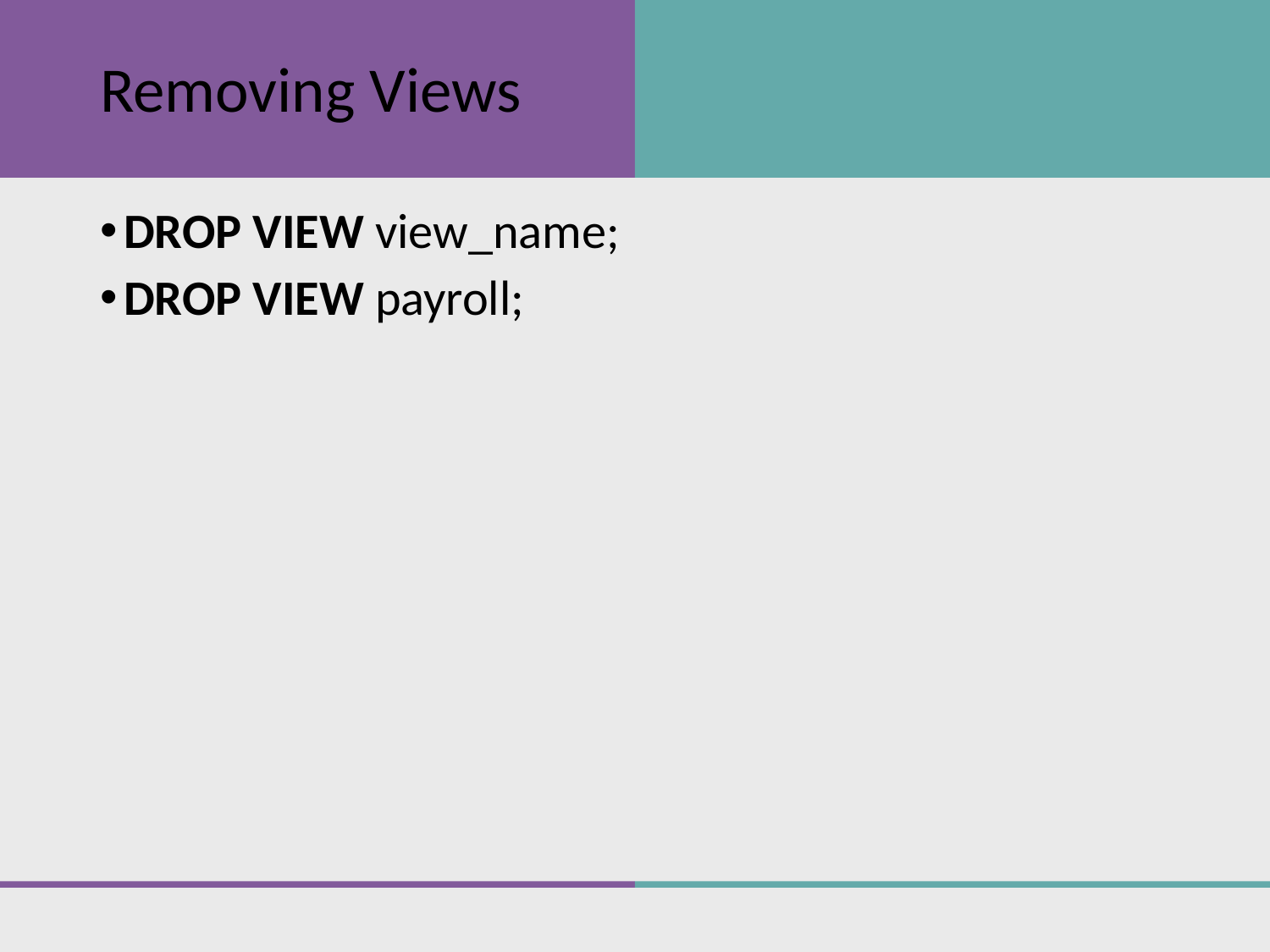

# Removing Views
DROP VIEW view_name;
DROP VIEW payroll;